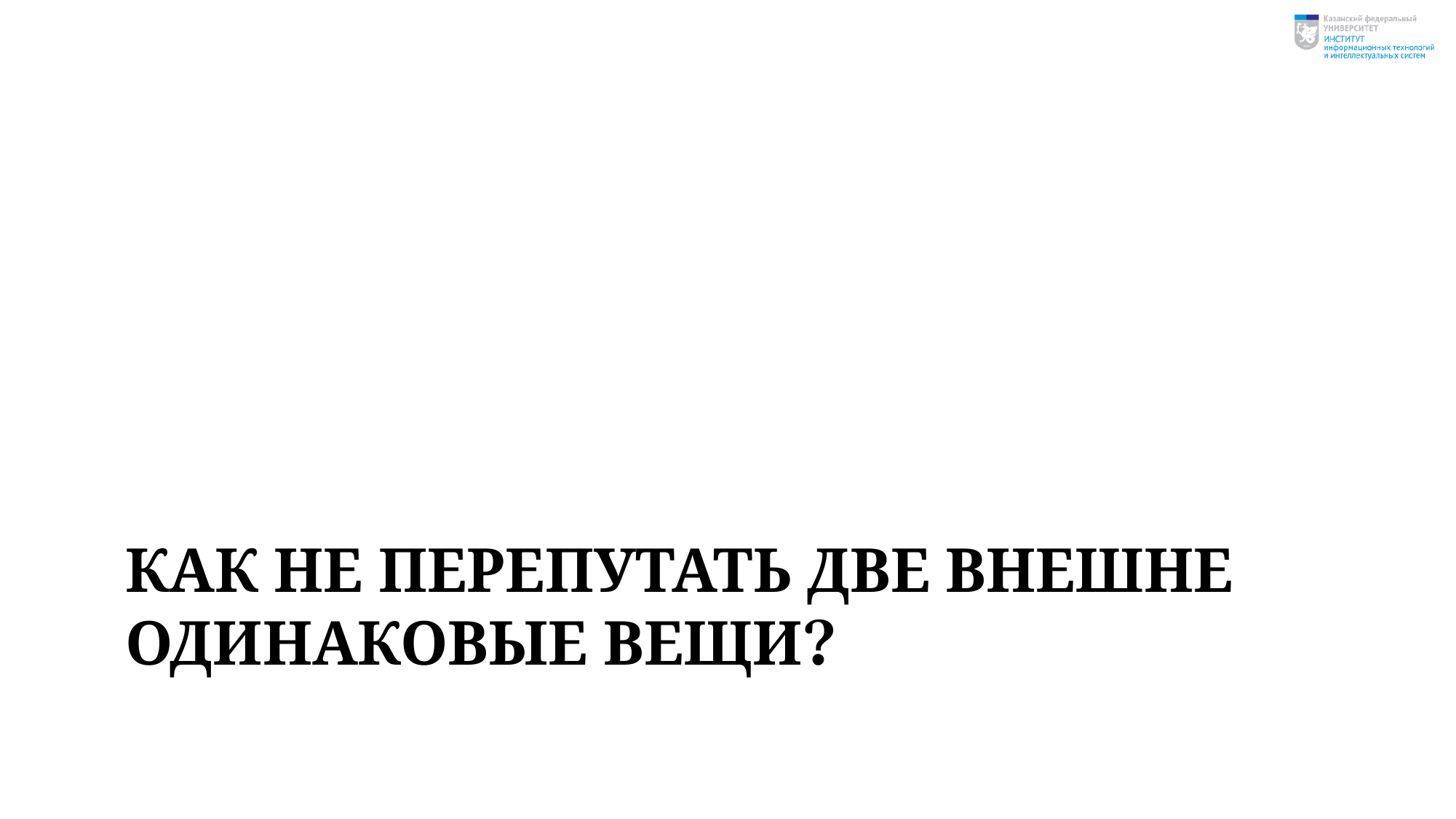

# как не перепутать две внешне одинаковые вещи?